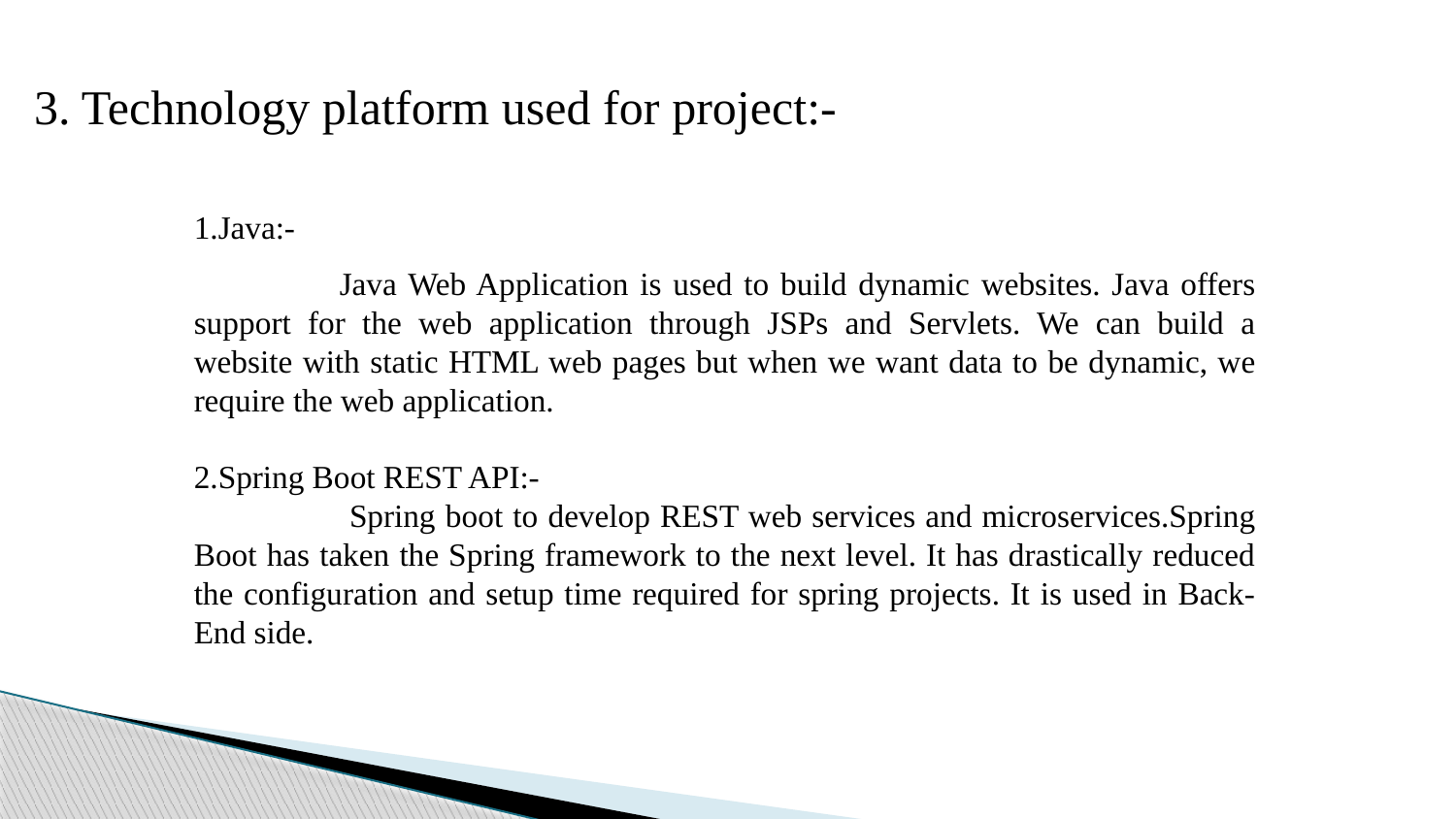

3. Technology platform used for project:-
1.Java:-
	Java Web Application is used to build dynamic websites. Java offers support for the web application through JSPs and Servlets. We can build a website with static HTML web pages but when we want data to be dynamic, we require the web application.

2.Spring Boot REST API:-
	 Spring boot to develop REST web services and microservices.Spring Boot has taken the Spring framework to the next level. It has drastically reduced the configuration and setup time required for spring projects. It is used in Back-End side.